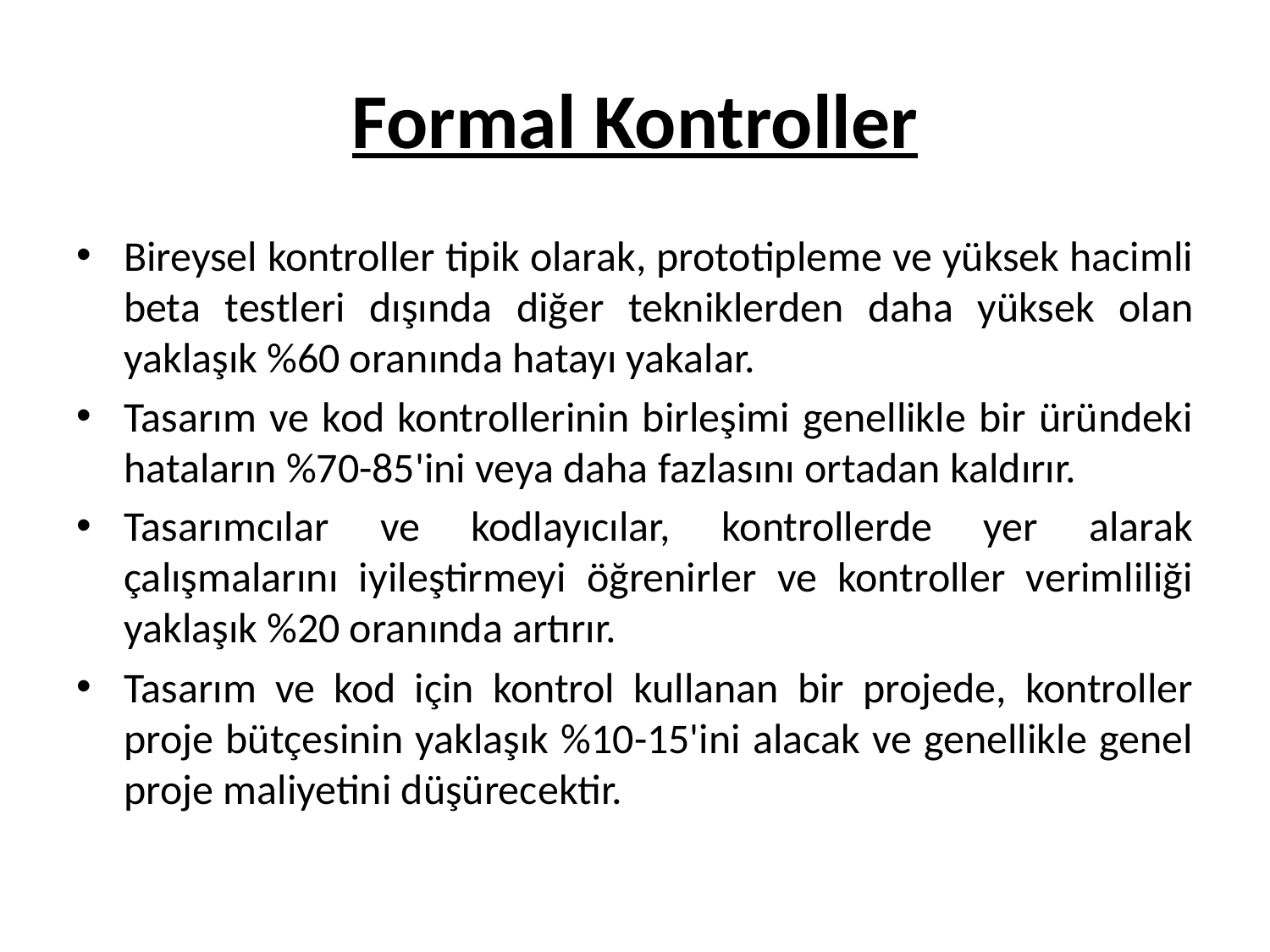

# Formal Kontroller
Bireysel kontroller tipik olarak, prototipleme ve yüksek hacimli beta testleri dışında diğer tekniklerden daha yüksek olan yaklaşık %60 oranında hatayı yakalar.
Tasarım ve kod kontrollerinin birleşimi genellikle bir üründeki hataların %70-85'ini veya daha fazlasını ortadan kaldırır.
Tasarımcılar ve kodlayıcılar, kontrollerde yer alarak çalışmalarını iyileştirmeyi öğrenirler ve kontroller verimliliği yaklaşık %20 oranında artırır.
Tasarım ve kod için kontrol kullanan bir projede, kontroller proje bütçesinin yaklaşık %10-15'ini alacak ve genellikle genel proje maliyetini düşürecektir.